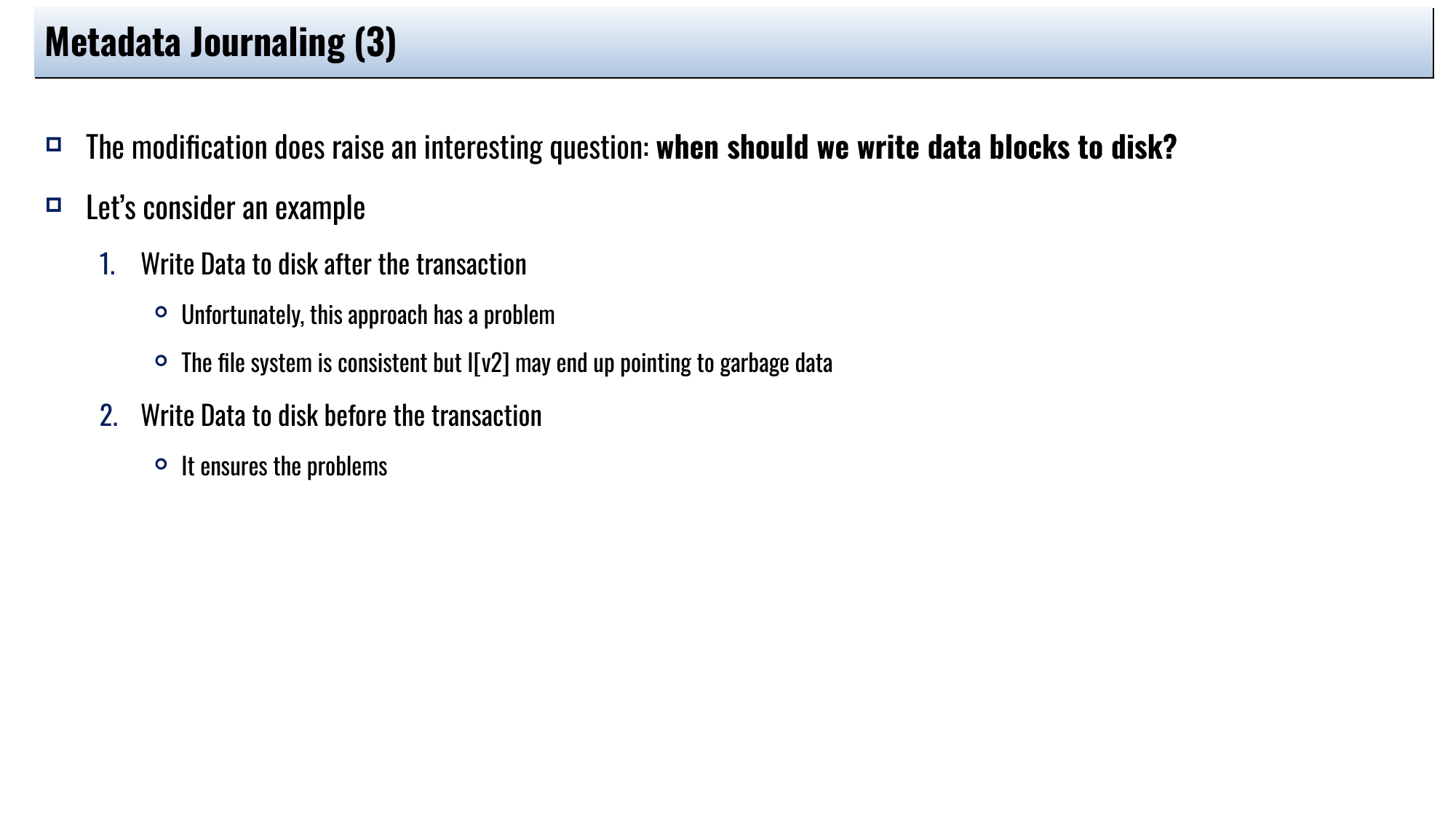

# Metadata Journaling (3)
The modification does raise an interesting question: when should we write data blocks to disk?
Let’s consider an example
Write Data to disk after the transaction
Unfortunately, this approach has a problem
The file system is consistent but I[v2] may end up pointing to garbage data
Write Data to disk before the transaction
It ensures the problems